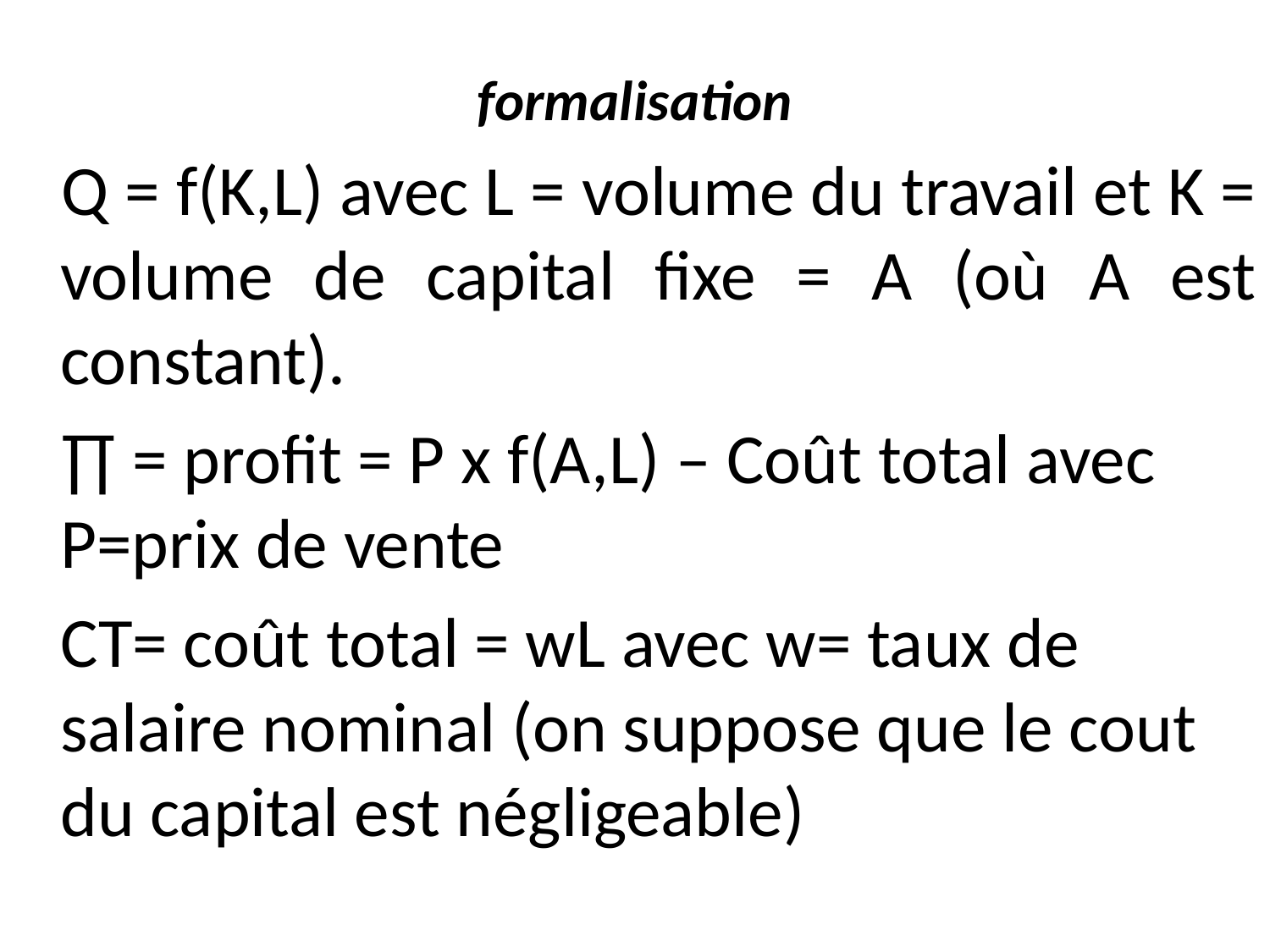

# formalisation
   Q = f(K,L) avec L = volume du travail et K = volume de capital fixe = A (où A est constant).
   ∏ = profit = P x f(A,L) – Coût total avec P=prix de vente
   CT= coût total = wL avec w= taux de salaire nominal (on suppose que le cout du capital est négligeable)